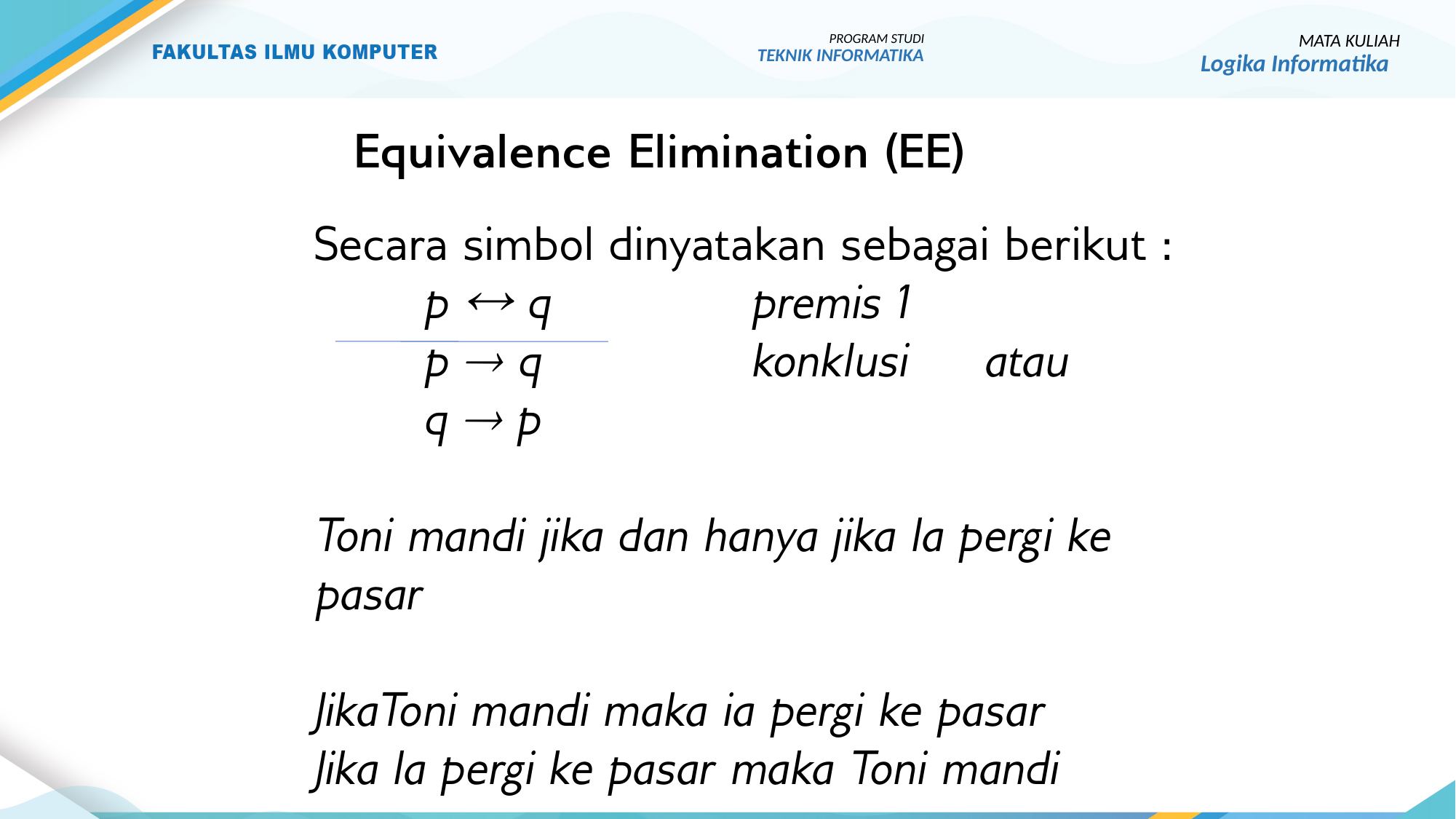

PROGRAM STUDI
TEKNIK INFORMATIKA
MATA KULIAH
Logika Informatika
Equivalence Elimination (EE)
Secara simbol dinyatakan sebagai berikut :
	p ↔ q		premis 1
	p → q		konklusi	 atau
	q → p

Toni mandi jika dan hanya jika Ia pergi ke pasar

JikaToni mandi maka ia pergi ke pasar
Jika Ia pergi ke pasar maka Toni mandi